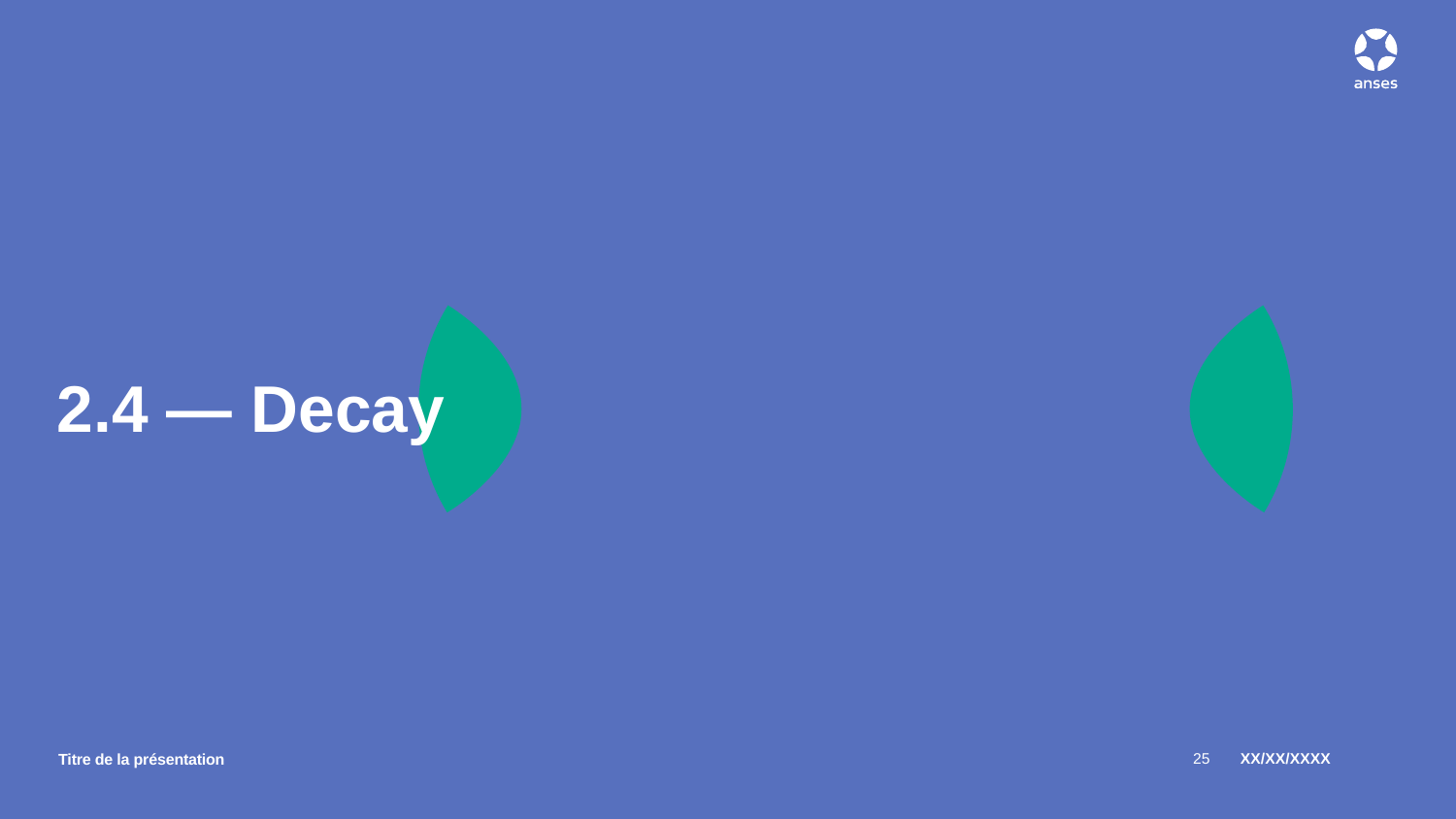

# 2.4 — Decay
25
XX/XX/XXXX
Titre de la présentation